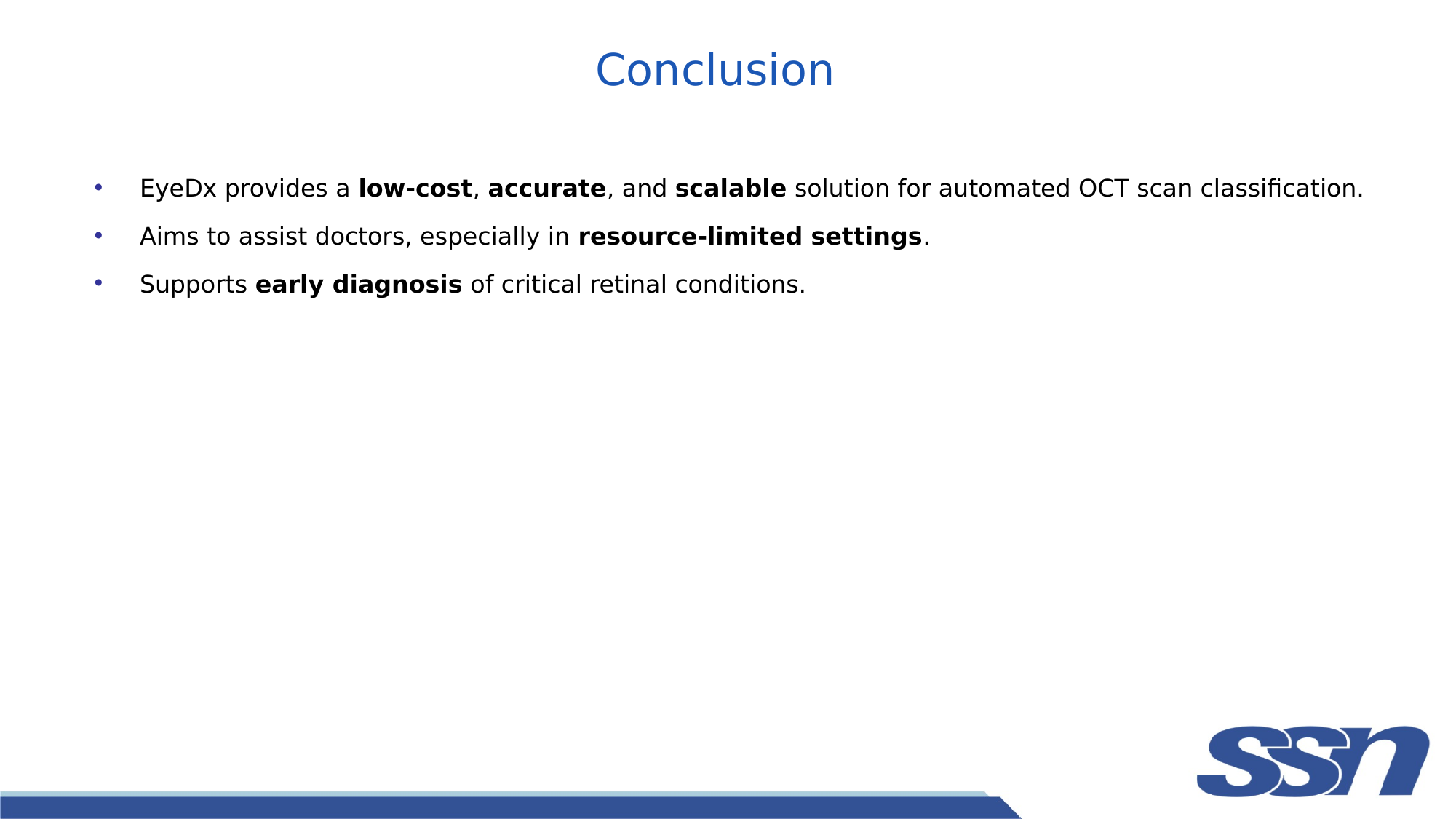

# Conclusion
EyeDx provides a low-cost, accurate, and scalable solution for automated OCT scan classification.
Aims to assist doctors, especially in resource-limited settings.
Supports early diagnosis of critical retinal conditions.